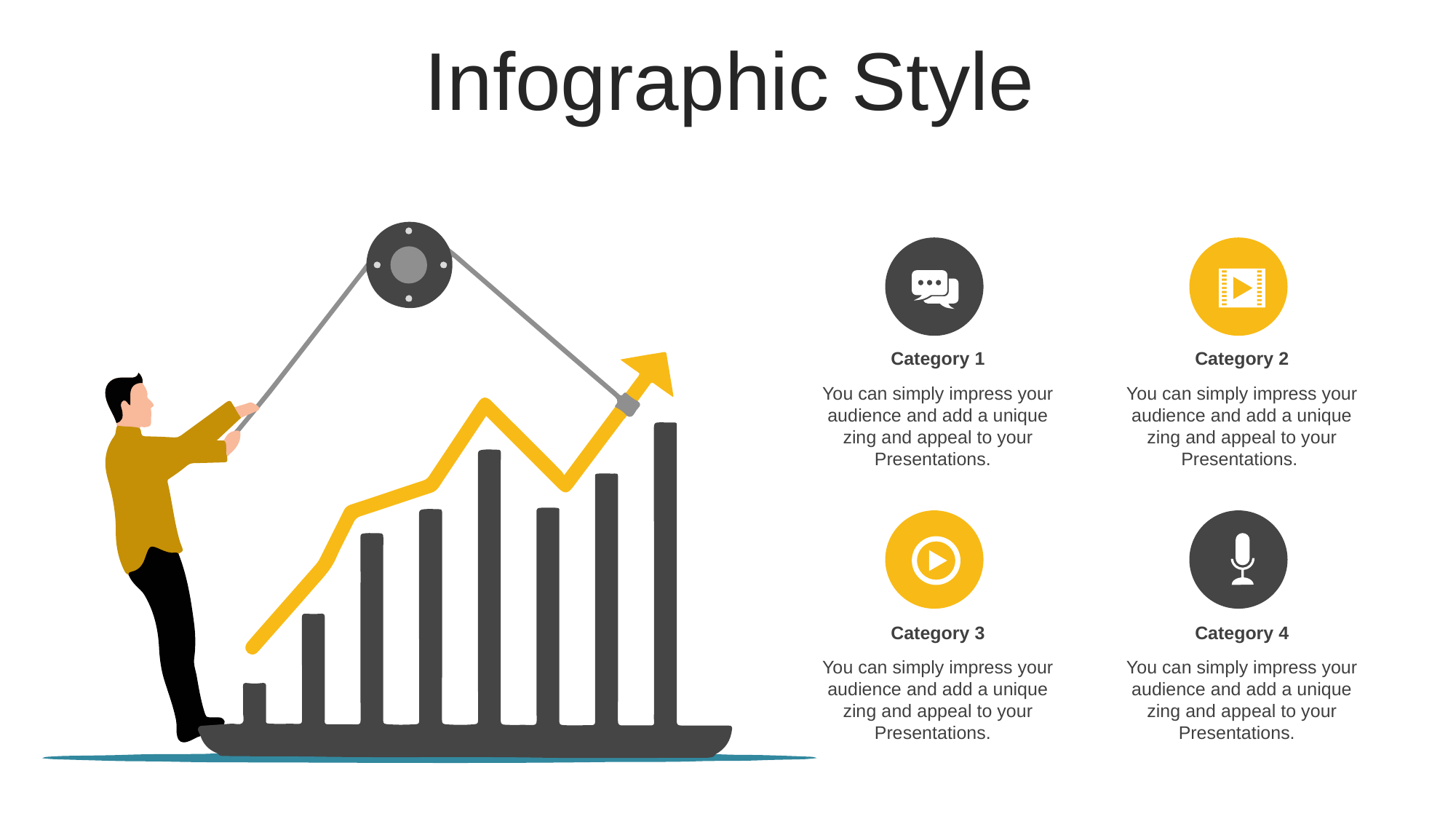

Infographic Style

Category 1
You can simply impress your audience and add a unique zing and appeal to your Presentations.
Category 2
You can simply impress your audience and add a unique zing and appeal to your Presentations.

Category 3
You can simply impress your audience and add a unique zing and appeal to your Presentations.
Category 4
You can simply impress your audience and add a unique zing and appeal to your Presentations.